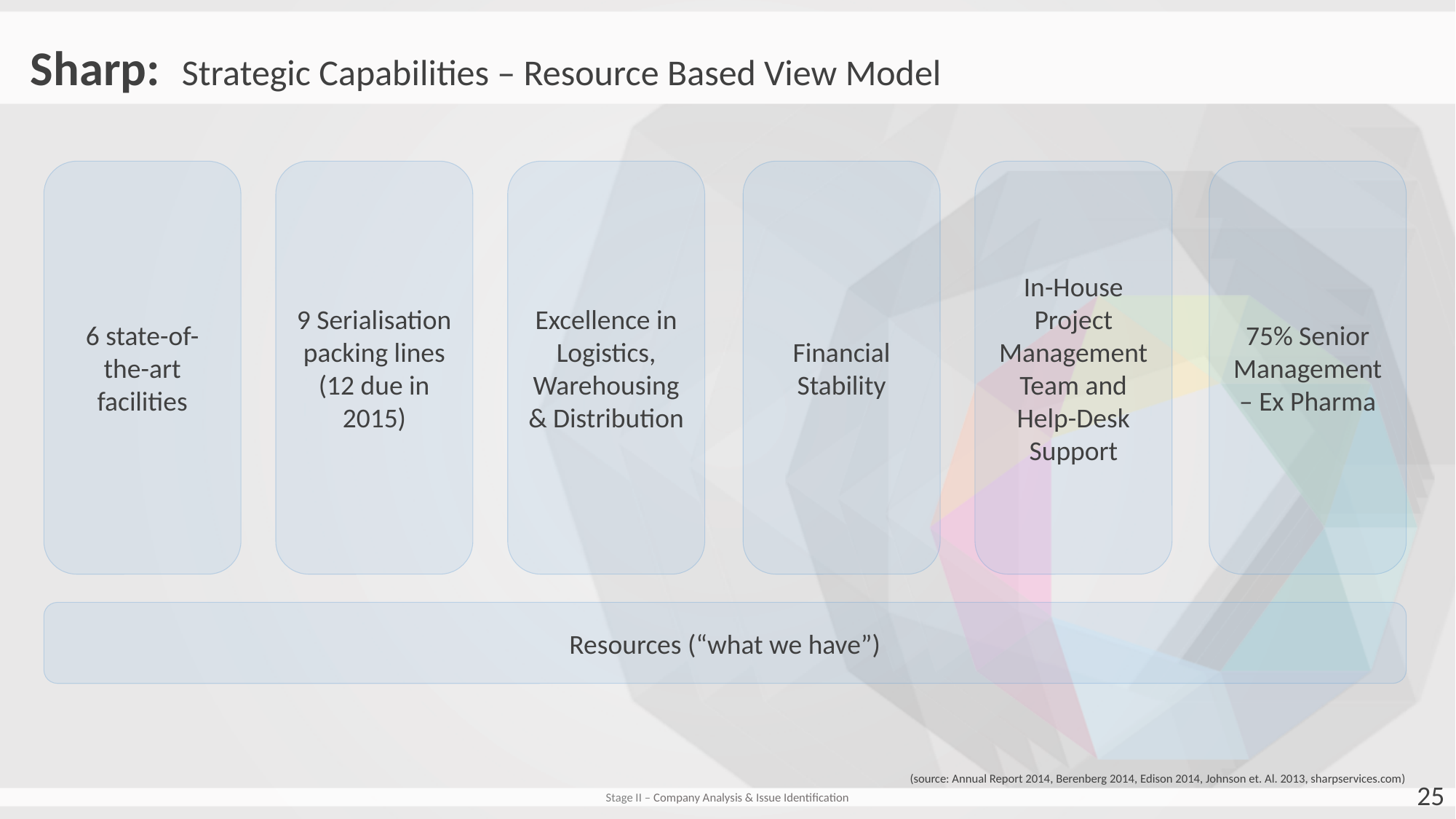

Sharp:  Strategic Capabilities – Resource Based View Model
9 Serialisation packing lines (12 due in 2015)
Excellence in Logistics, Warehousing & Distribution
Financial Stability
In-House Project Management Team and Help-Desk Support
75% Senior Management – Ex Pharma
6 state-of-the-art facilities
Resources (“what we have”)
(source: Annual Report 2014, Berenberg 2014, Edison 2014, Johnson et. Al. 2013, sharpservices.com)
25